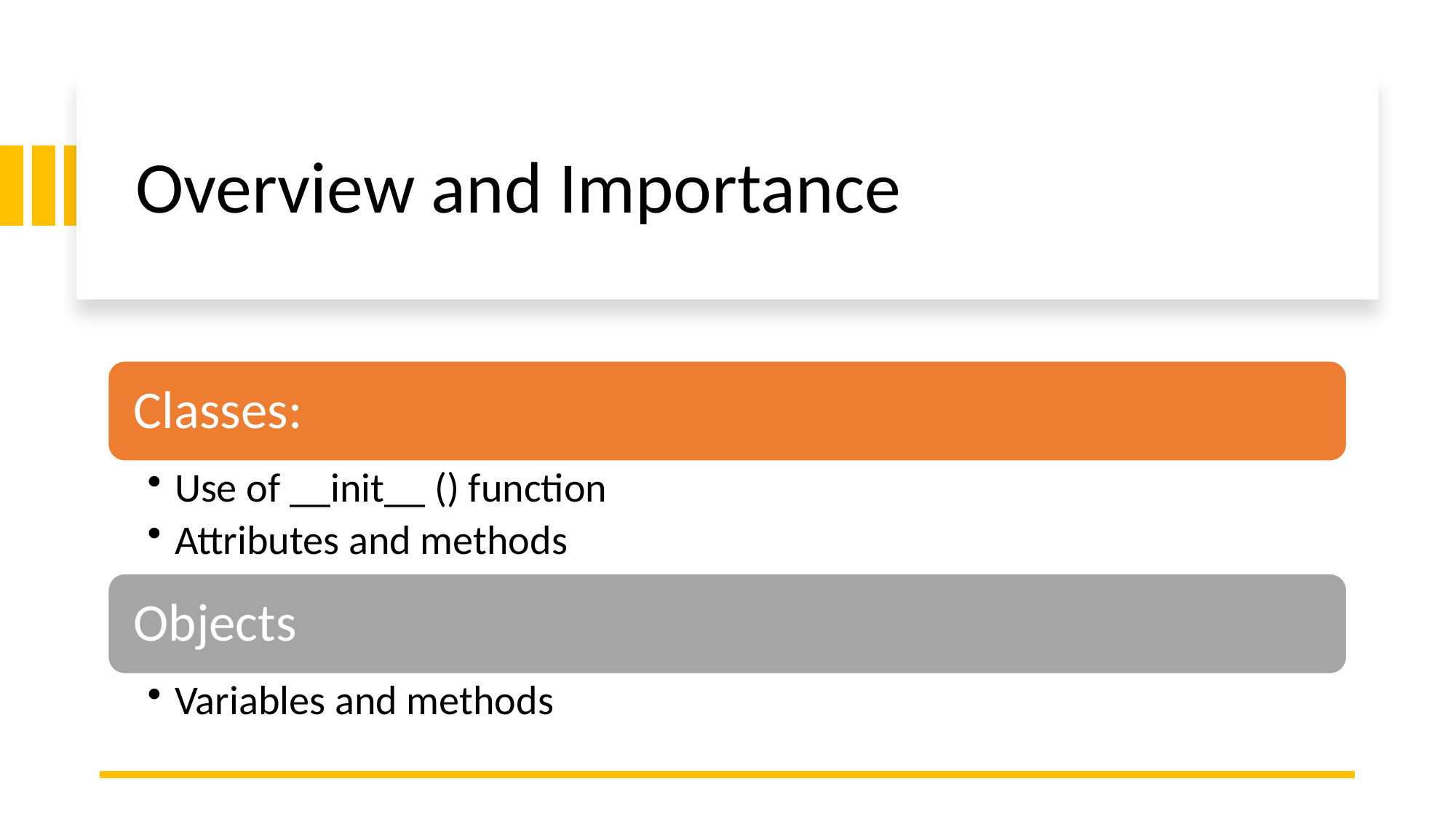

# Overview and Importance

Classes:
Use of __init__ () function
Attributes and methods
Objects
Variables and methods